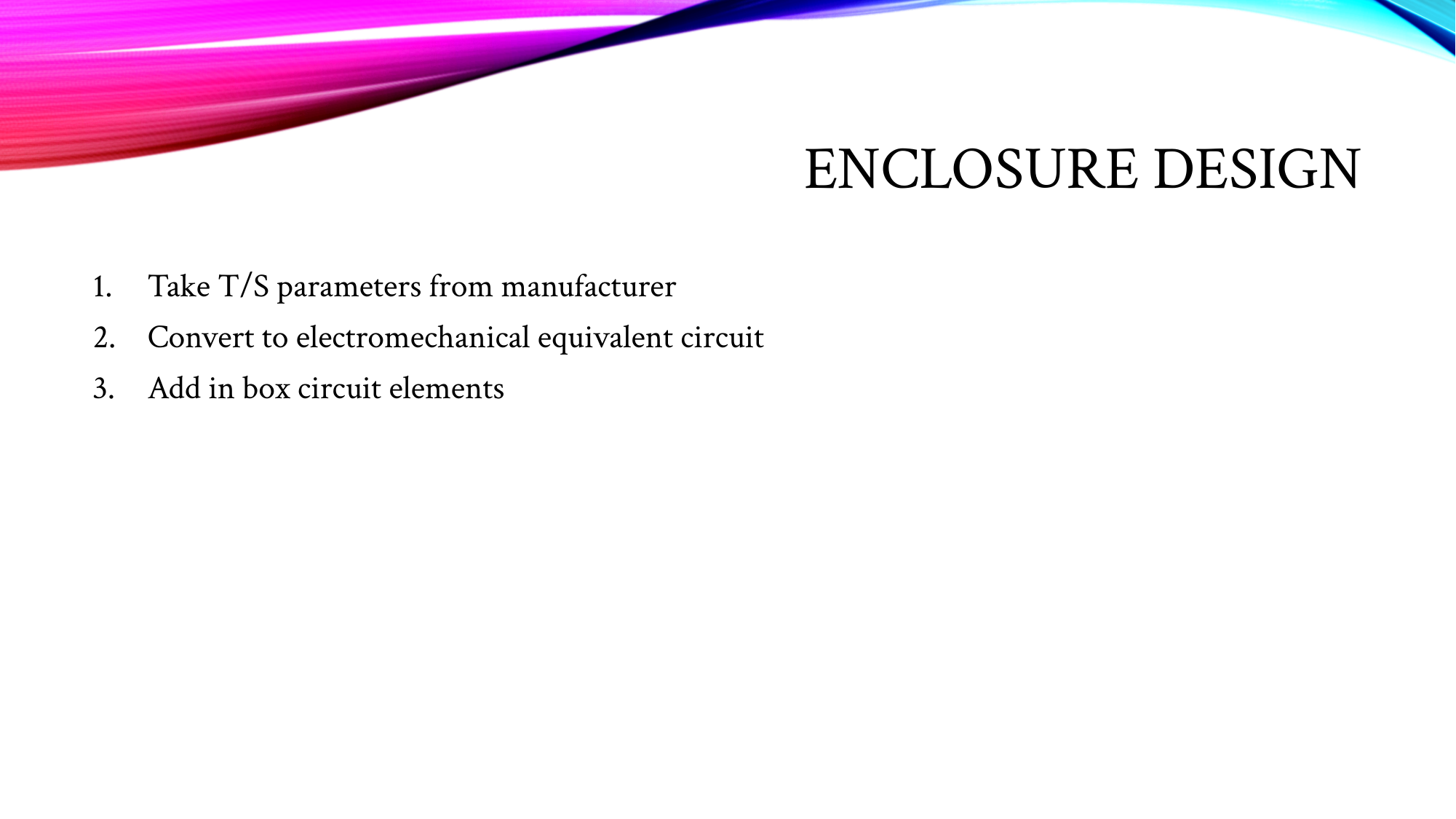

# Enclosure Design
Take T/S parameters from manufacturer
Convert to electromechanical equivalent circuit
Add in box circuit elements